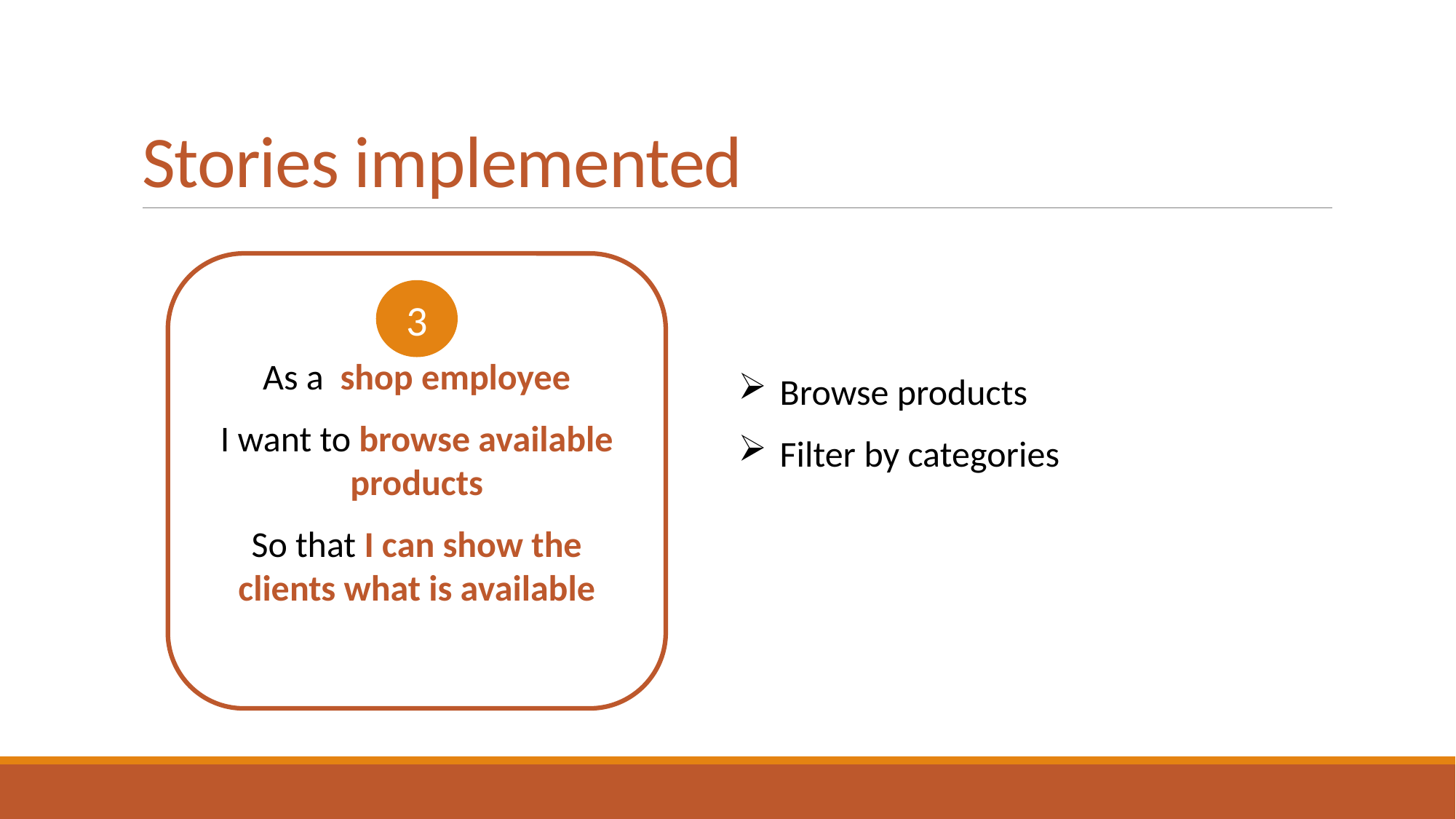

# Stories implemented
As a  shop employee
I want to browse available products
So that I can show the clients what is available
3
Browse products
Filter by categories